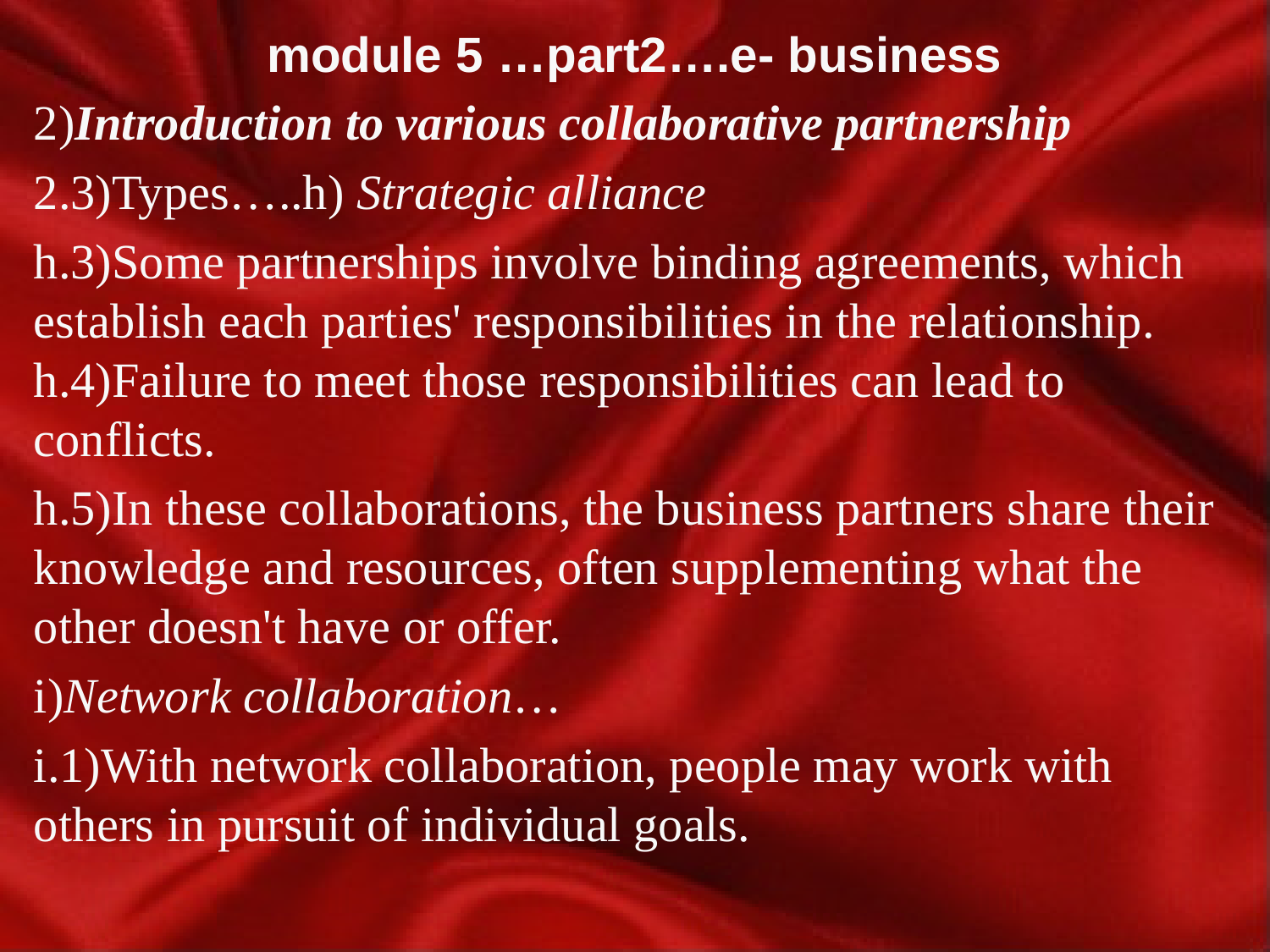

# module 5 …part2….e- business
2)Introduction to various collaborative partnership
2.3)Types…..h) Strategic alliance
h.3)Some partnerships involve binding agreements, which establish each parties' responsibilities in the relationship. h.4)Failure to meet those responsibilities can lead to conflicts.
h.5)In these collaborations, the business partners share their knowledge and resources, often supplementing what the other doesn't have or offer.
i)Network collaboration…
i.1)With network collaboration, people may work with others in pursuit of individual goals.